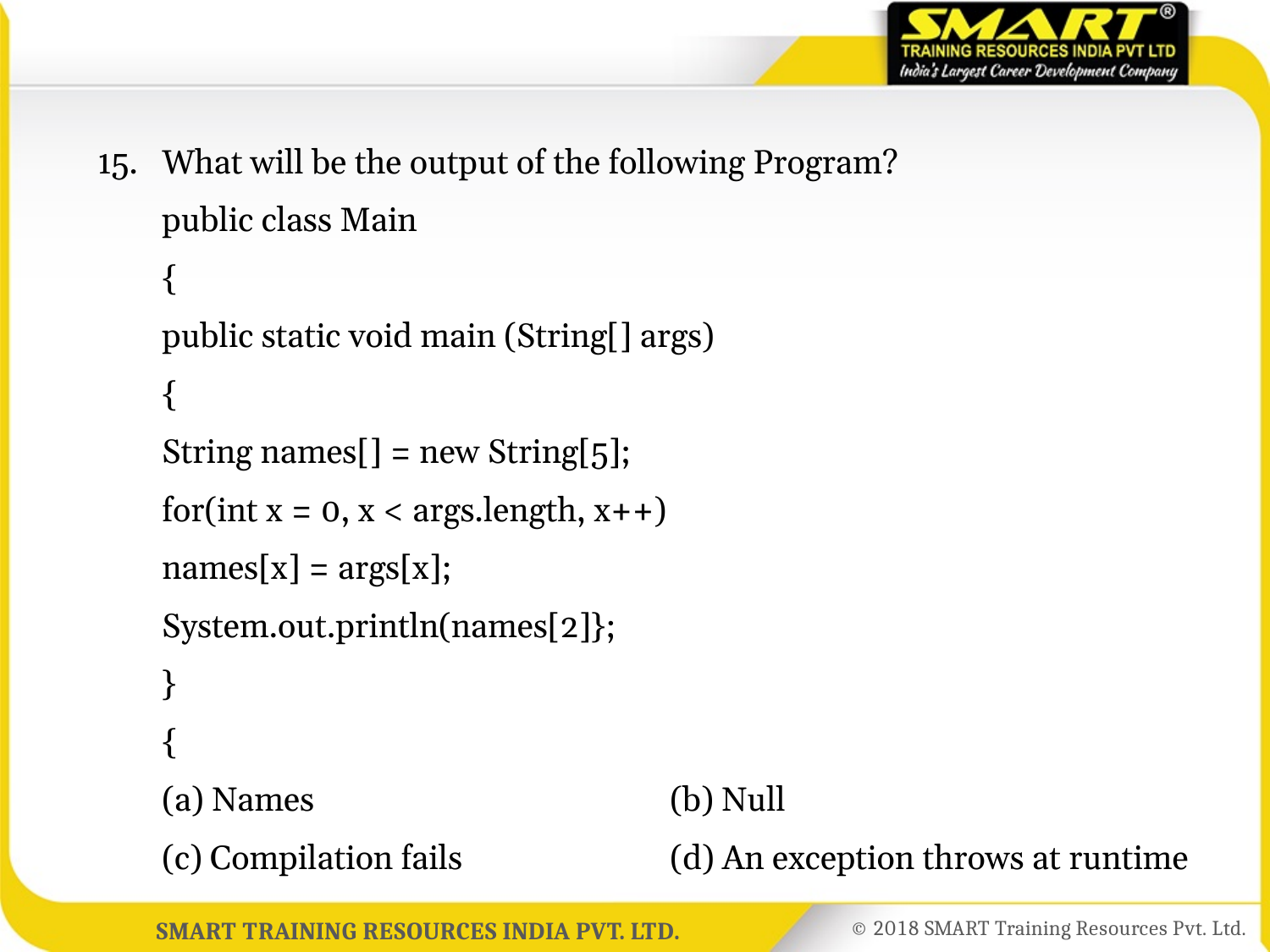

15.	What will be the output of the following Program?
	public class Main
	{
	public static void main (String[] args)
	{
	String names[] = new String[5];
	for(int x = 0, x < args.length, x++)
	names[x] = args[x];
	System.out.println(names[2]};
	}
	{
	(a) Names			(b) Null
	(c) Compilation fails		(d) An exception throws at runtime